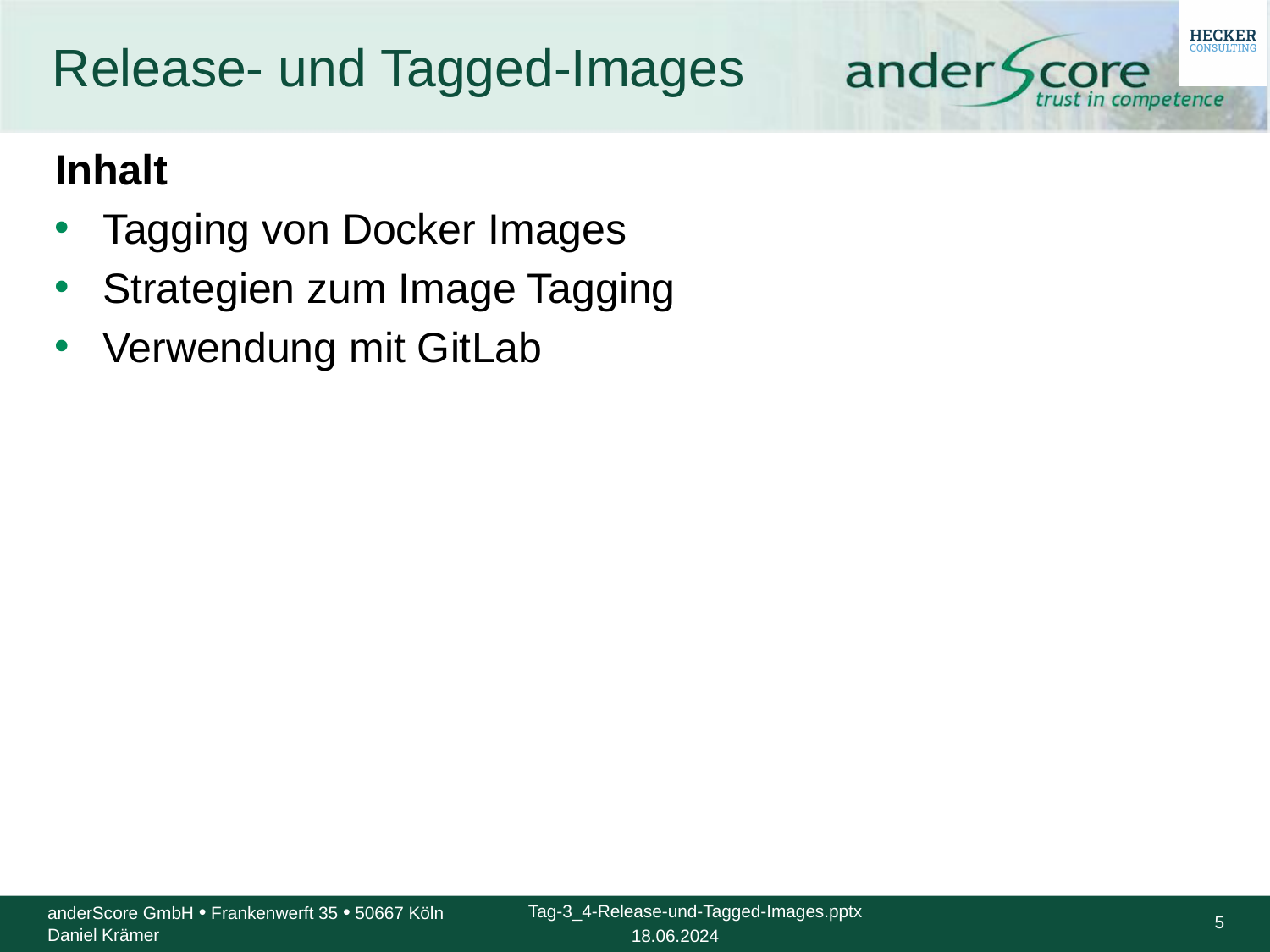

# Release- und Tagged-Images
Inhalt
Tagging von Docker Images
Strategien zum Image Tagging
Verwendung mit GitLab